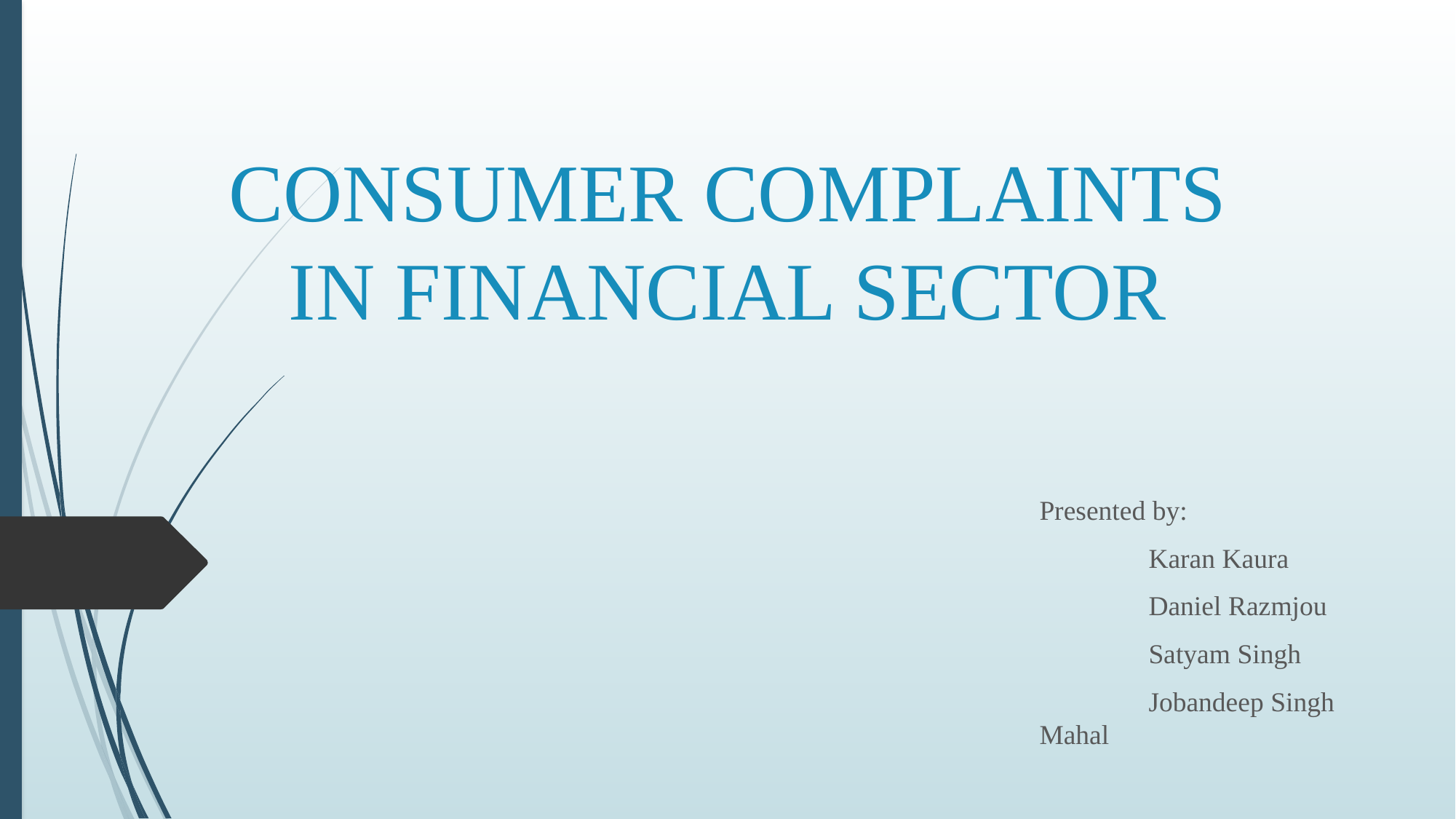

# CONSUMER COMPLAINTS IN FINANCIAL SECTOR
Presented by:
	Karan Kaura
	Daniel Razmjou
	Satyam Singh
	Jobandeep Singh Mahal